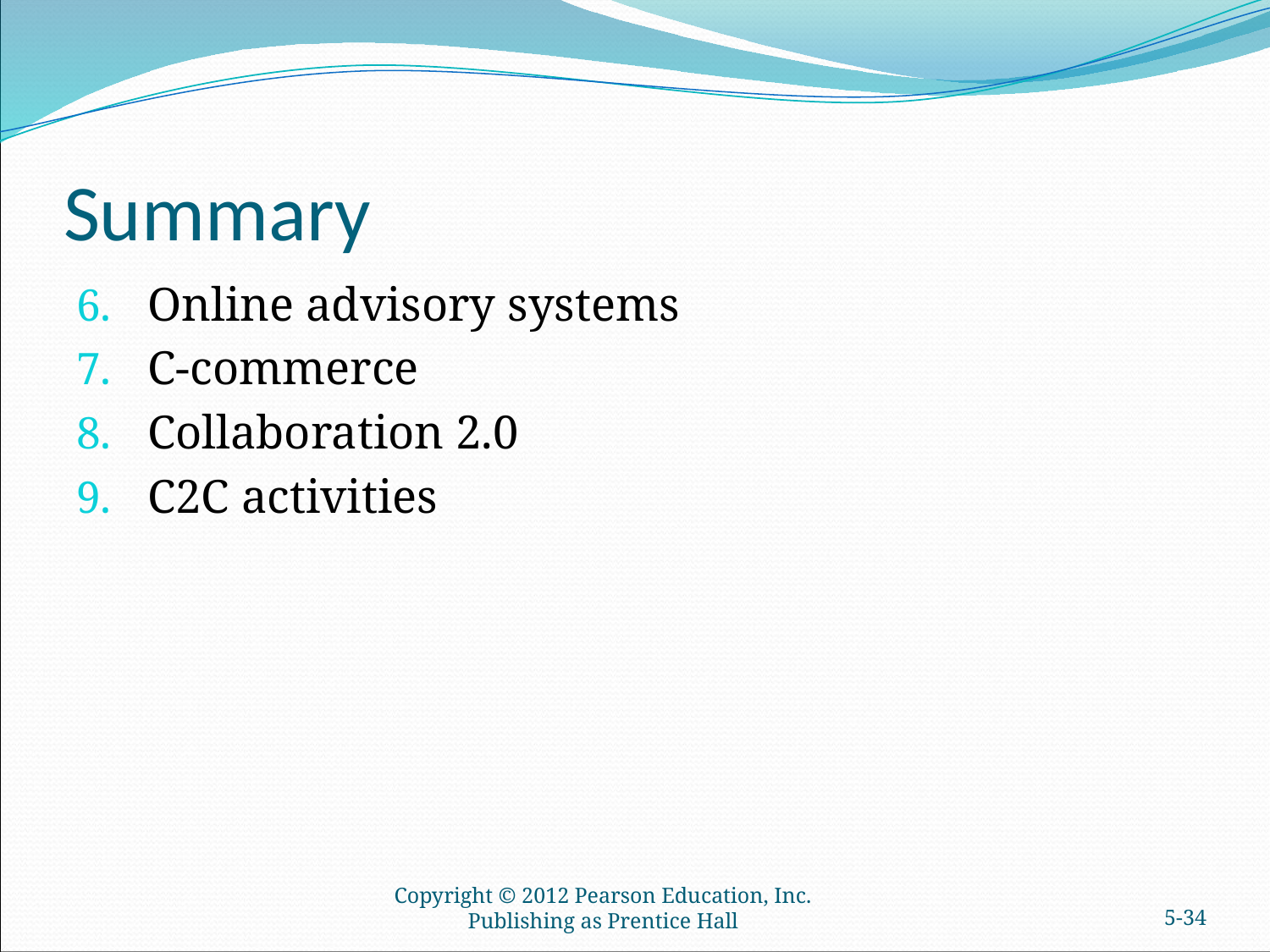

# Summary
Online advisory systems
C-commerce
Collaboration 2.0
C2C activities
Copyright © 2012 Pearson Education, Inc. Publishing as Prentice Hall
5-34